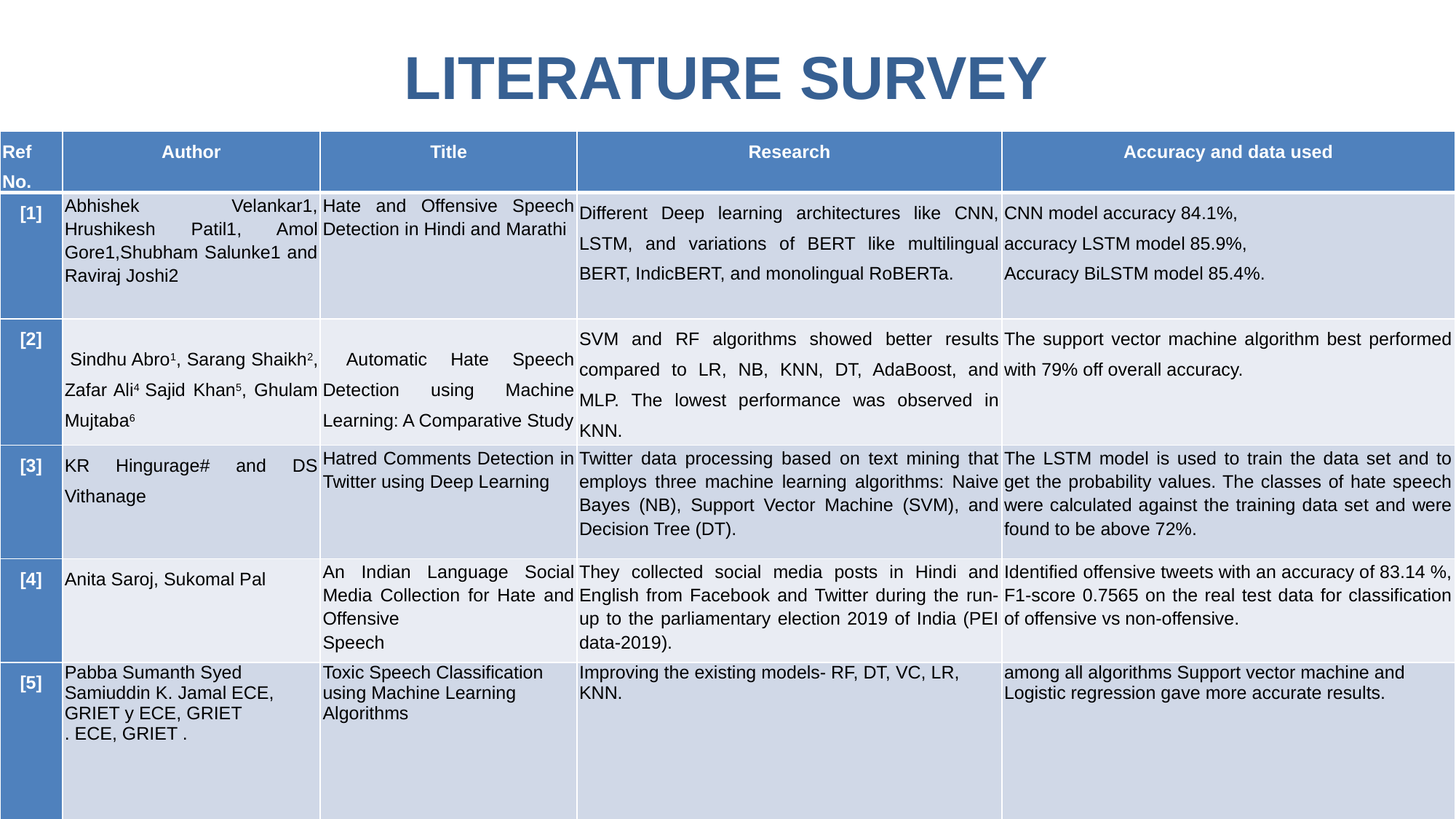

LITERATURE SURVEY
| Ref No. | Author | Title | Research | Accuracy and data used |
| --- | --- | --- | --- | --- |
| [1] | Abhishek Velankar1, Hrushikesh Patil1, Amol Gore1,Shubham Salunke1 and Raviraj Joshi2 | Hate and Offensive Speech Detection in Hindi and Marathi | Different Deep learning architectures like CNN, LSTM, and variations of BERT like multilingual BERT, IndicBERT, and monolingual RoBERTa. | CNN model accuracy 84.1%, accuracy LSTM model 85.9%, Accuracy BiLSTM model 85.4%. |
| [2] | Sindhu Abro1, Sarang Shaikh2, Zafar Ali4 Sajid Khan5, Ghulam Mujtaba6 | Automatic Hate Speech Detection using Machine Learning: A Comparative Study | SVM and RF algorithms showed better results compared to LR, NB, KNN, DT, AdaBoost, and MLP. The lowest performance was observed in KNN. | The support vector machine algorithm best performed with 79% off overall accuracy. |
| [3] | KR Hingurage# and DS Vithanage | Hatred Comments Detection in Twitter using Deep Learning | Twitter data processing based on text mining that employs three machine learning algorithms: Naive Bayes (NB), Support Vector Machine (SVM), and Decision Tree (DT). | The LSTM model is used to train the data set and to get the probability values. The classes of hate speech were calculated against the training data set and were found to be above 72%. |
| [4] | Anita Saroj, Sukomal Pal | An Indian Language Social Media Collection for Hate and Offensive Speech | They collected social media posts in Hindi and English from Facebook and Twitter during the run-up to the parliamentary election 2019 of India (PEI data-2019). | Identified offensive tweets with an accuracy of 83.14 %, F1-score 0.7565 on the real test data for classification of offensive vs non-offensive. |
| [5] | Pabba Sumanth Syed Samiuddin K. Jamal ECE, GRIET y ECE, GRIET . ECE, GRIET . | Toxic Speech Classification using Machine Learning Algorithms | Improving the existing models- RF, DT, VC, LR, KNN. | among all algorithms Support vector machine and Logistic regression gave more accurate results. |